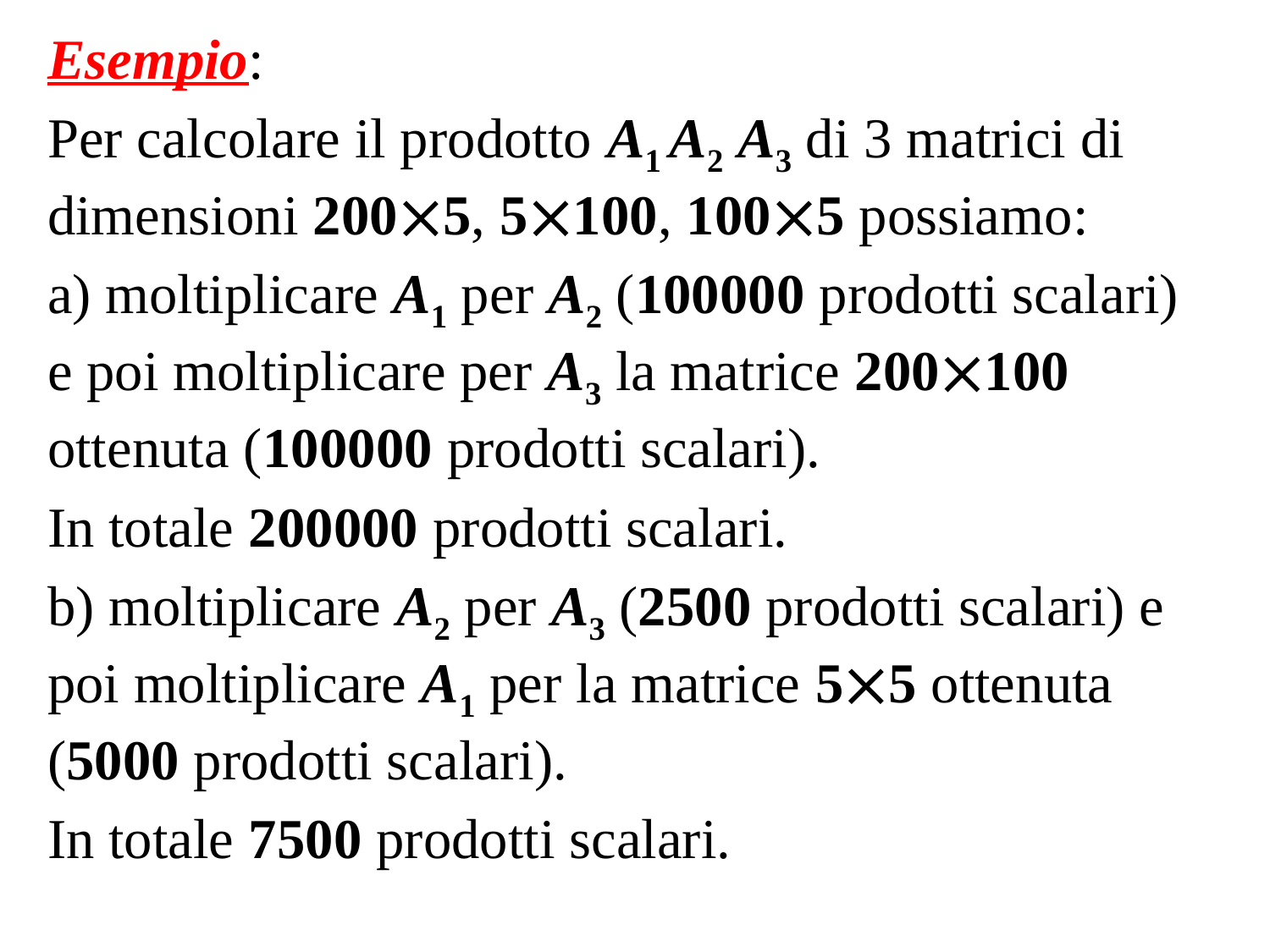

Esempio:
Per calcolare il prodotto A1 A2 A3 di 3 matrici di dimensioni 200×5, 5×100, 100×5 possiamo:
a) moltiplicare A1 per A2 (100000 prodotti scalari) e poi moltiplicare per A3 la matrice 200×100 ottenuta (100000 prodotti scalari).
In totale 200000 prodotti scalari.
b) moltiplicare A2 per A3 (2500 prodotti scalari) e poi moltiplicare A1 per la matrice 5×5 ottenuta (5000 prodotti scalari).
In totale 7500 prodotti scalari.